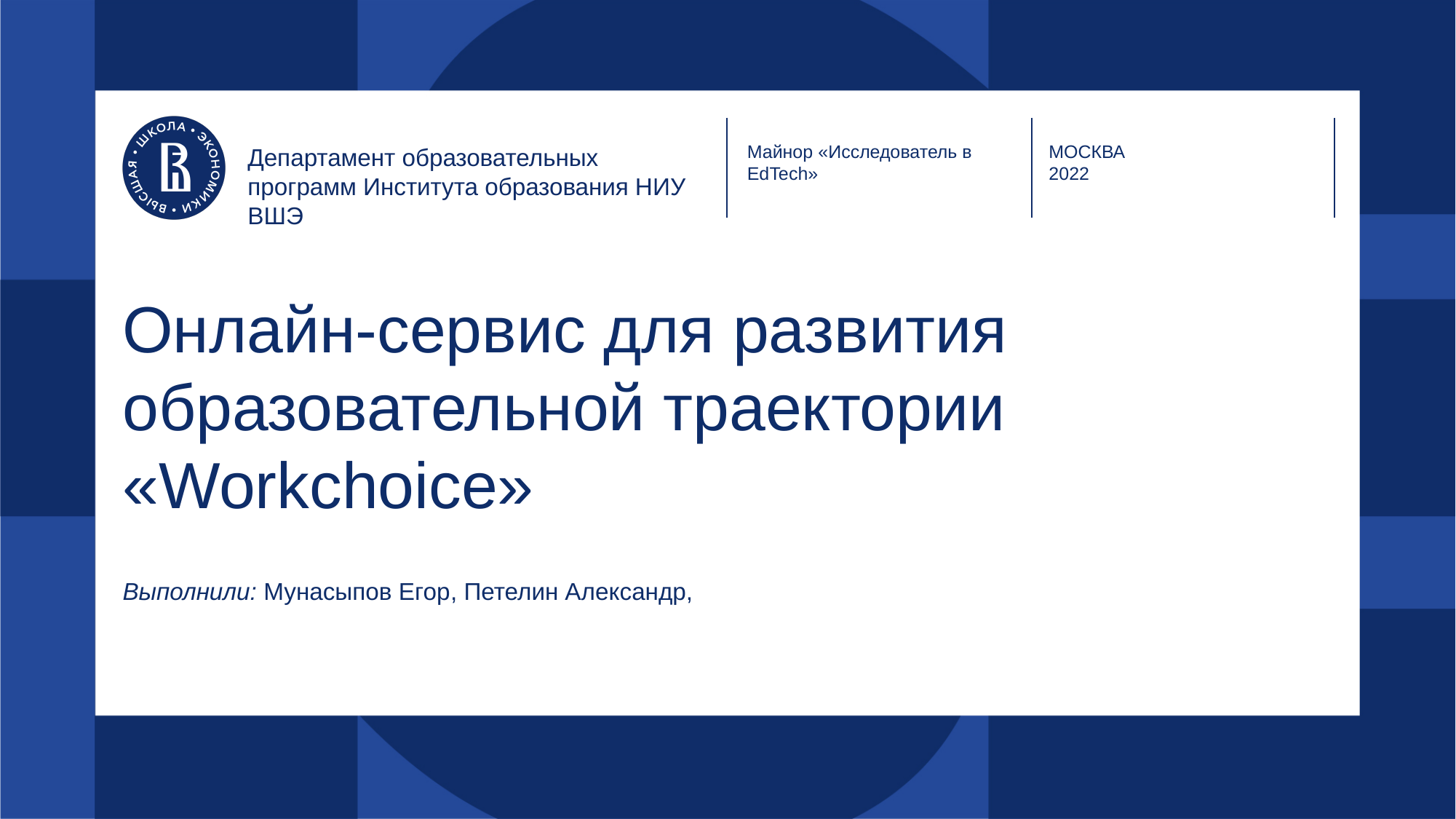

Майнор «Исследователь в EdTech»
МОСКВА
2022
Департамент образовательных программ Института образования НИУ ВШЭ
# Онлайн-сервис для развития образовательной траектории «Workchoice»
Выполнили: Мунасыпов Егор, Петелин Александр,